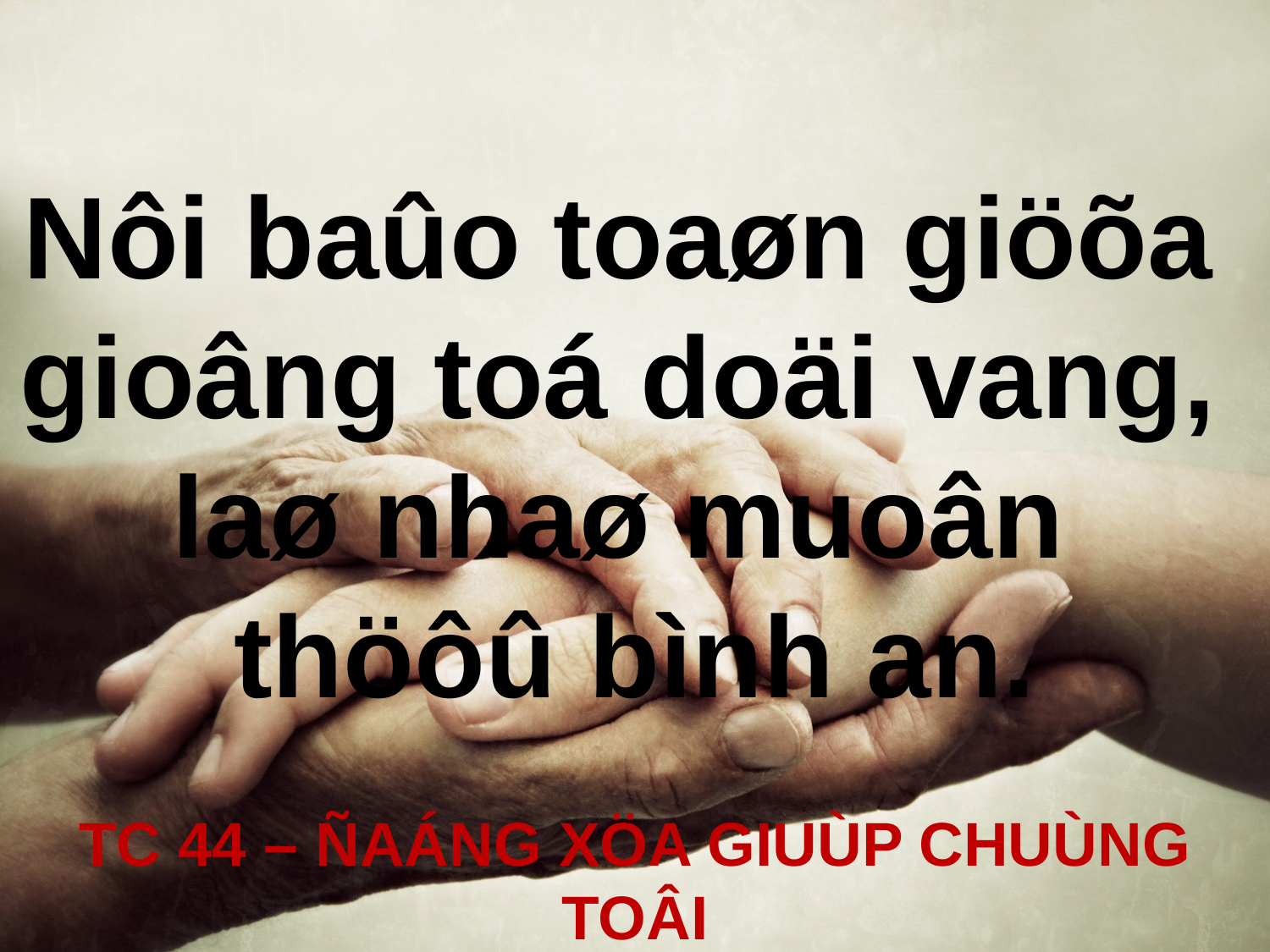

Nôi baûo toaøn giöõa
gioâng toá doäi vang,
laø nhaø muoân
thöôû bình an.
TC 44 – ÑAÁNG XÖA GIUÙP CHUÙNG TOÂI